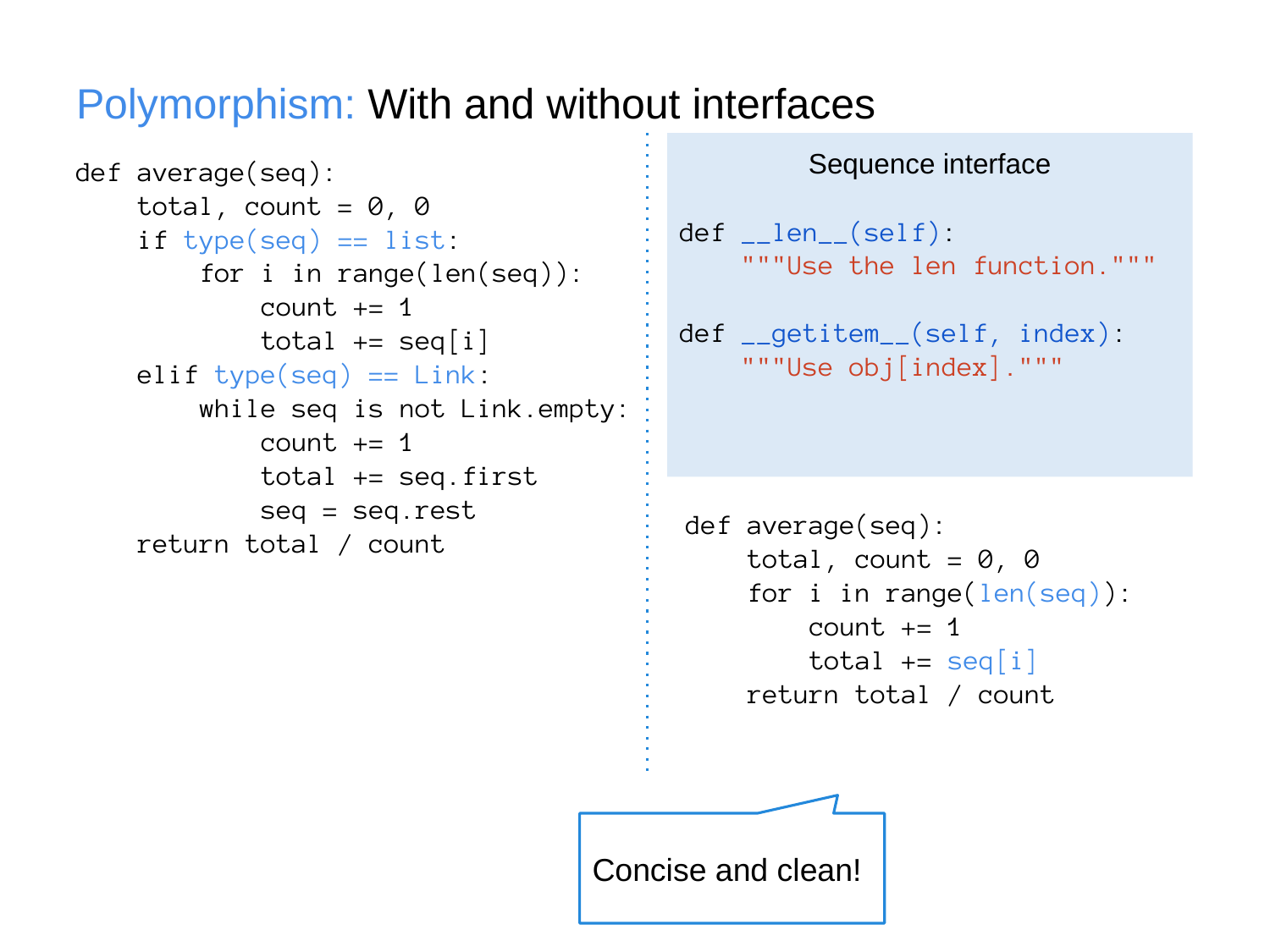

# Polymorphism: With and without interfaces
Sequence interface

def __len__(self):
    """Use the len function."""

def __getitem__(self, index):
    """Use obj[index]."""
def average(seq):
    total, count = 0, 0
    if type(seq) == list:
        for i in range(len(seq)):
            count += 1
            total += seq[i]
    elif type(seq) == Link:
        while seq is not Link.empty:
            count += 1
            total += seq.first
            seq = seq.rest
    return total / count

def average(seq):
    total, count = 0, 0
    for i in range(len(seq)):
        count += 1
        total += seq[i]
    return total / count

Concise and clean!